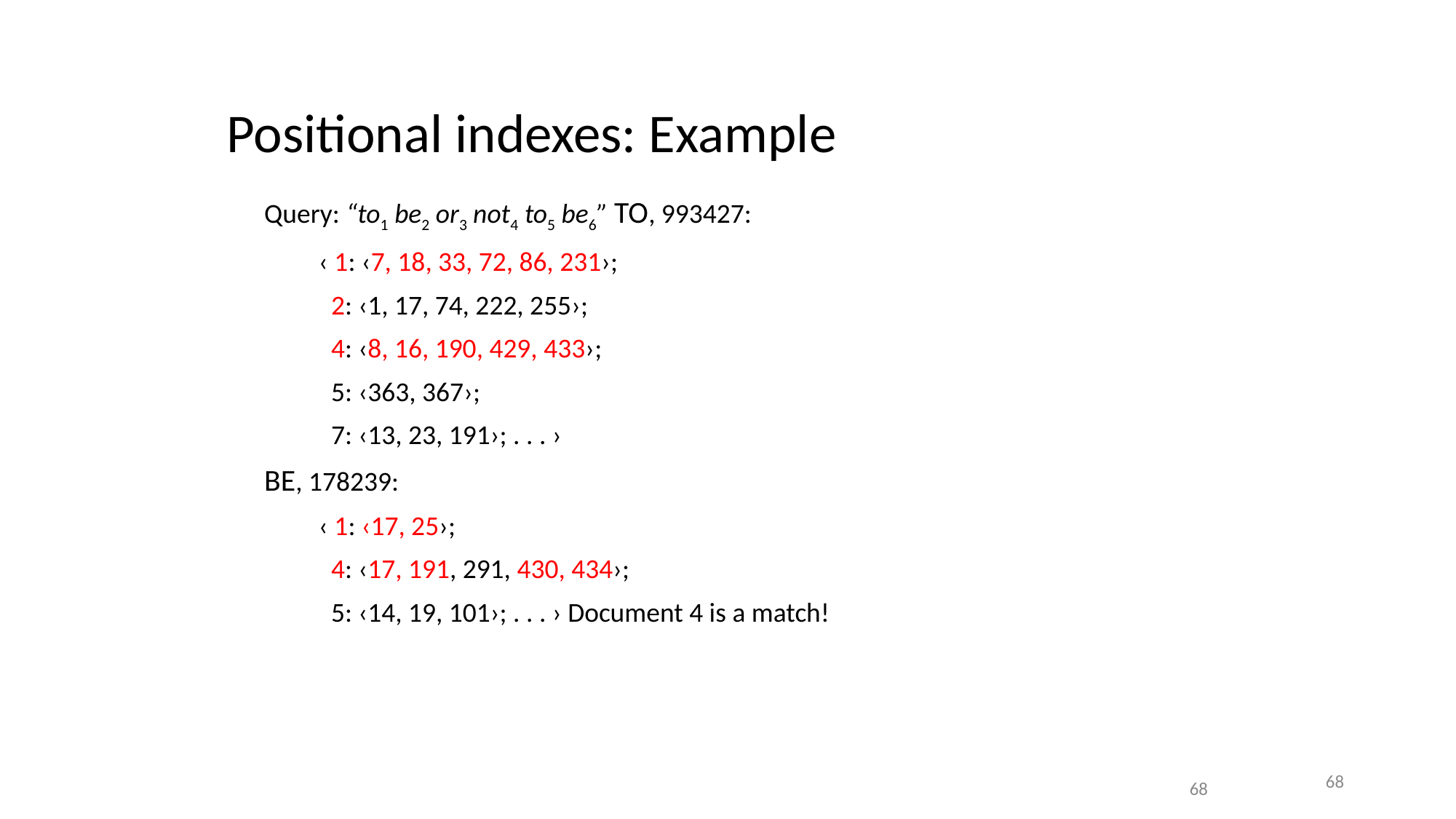

Positional indexes: Example
Query: “to1 be2 or3 not4 to5 be6” TO, 993427:
‹ 1: ‹7, 18, 33, 72, 86, 231›;
  2: ‹1, 17, 74, 222, 255›;
  4: ‹8, 16, 190, 429, 433›;
  5: ‹363, 367›;
  7: ‹13, 23, 191›; . . . ›
BE, 178239:
‹ 1: ‹17, 25›;
  4: ‹17, 191, 291, 430, 434›;
  5: ‹14, 19, 101›; . . . › Document 4 is a match!
68
68